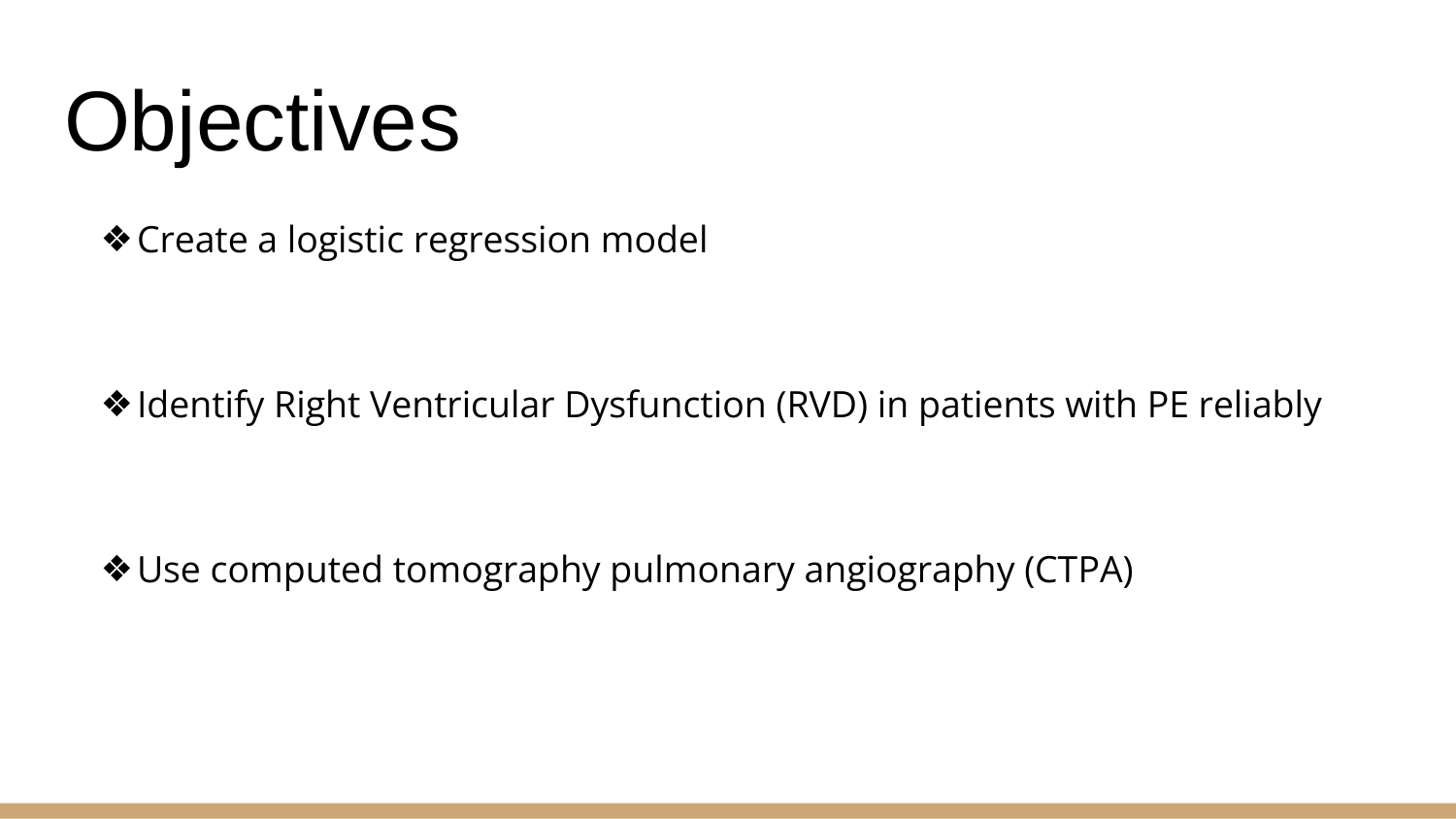

# Objectives
Create a logistic regression model

Identify Right Ventricular Dysfunction (RVD) in patients with PE reliably

Use computed tomography pulmonary angiography (CTPA)